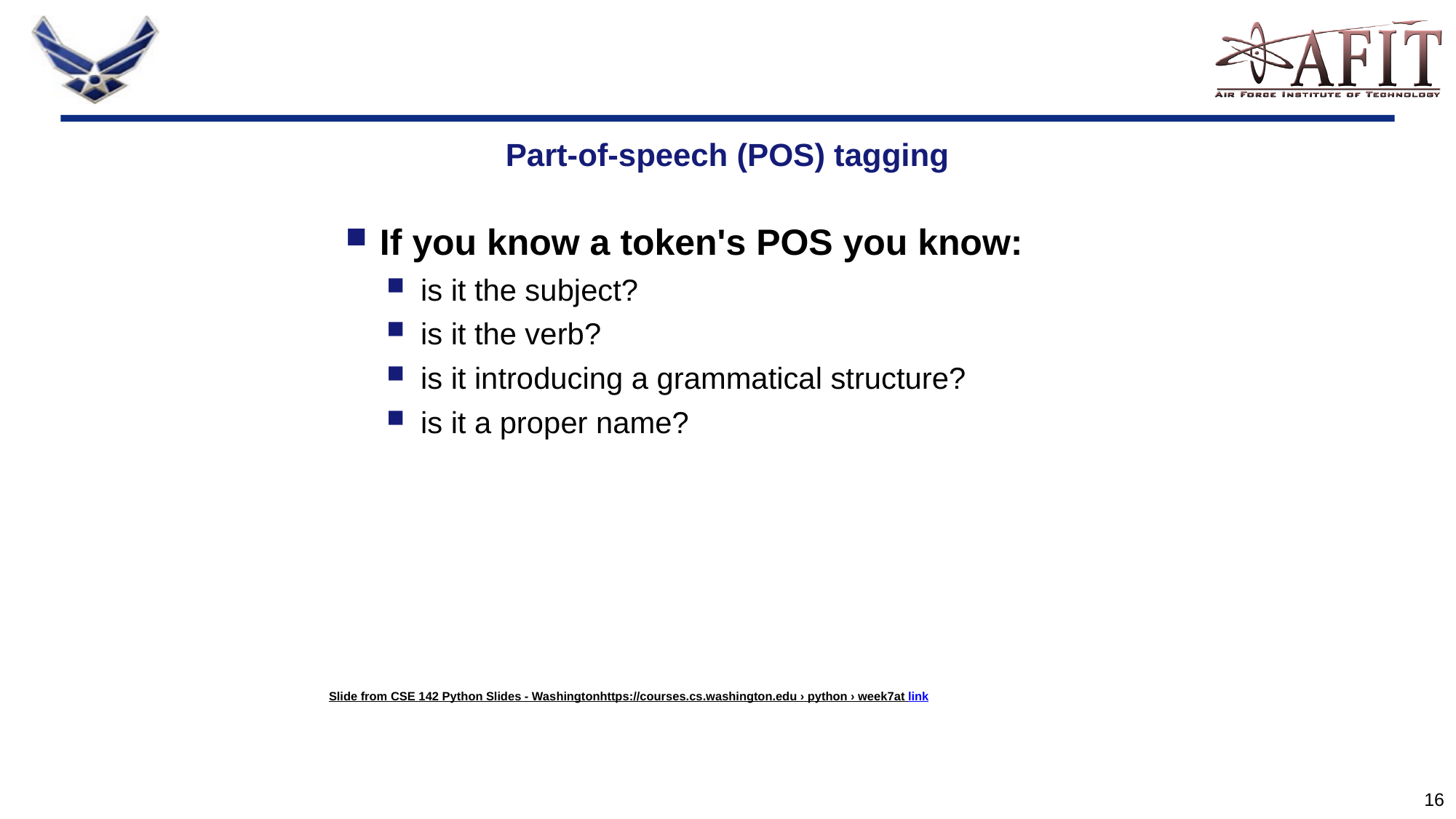

# Part-of-speech (POS) tagging
If you know a token's POS you know:
is it the subject?
is it the verb?
is it introducing a grammatical structure?
is it a proper name?
Slide from CSE 142 Python Slides - Washingtonhttps://courses.cs.washington.edu › python › week7at link